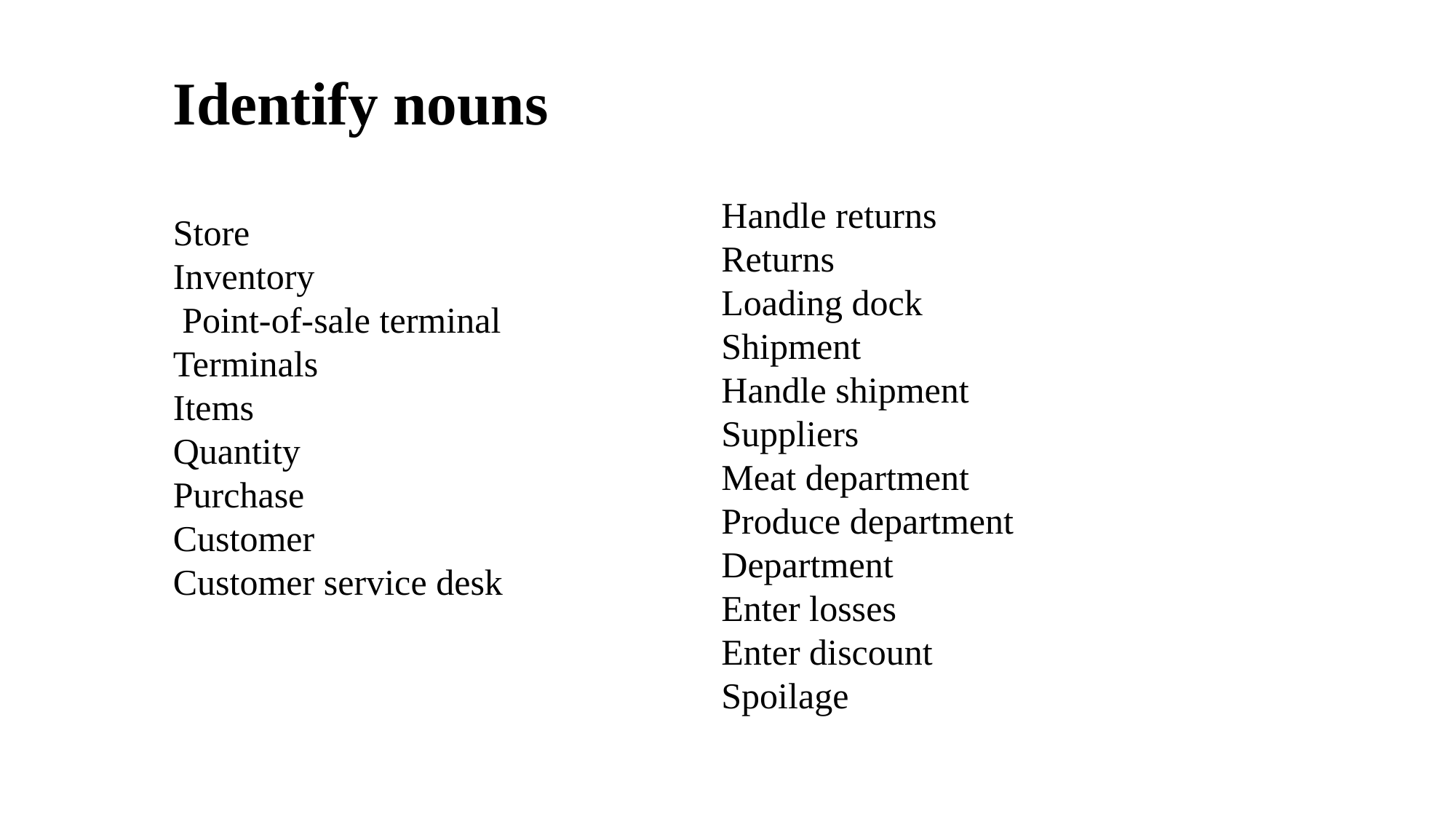

Identify nouns

Store
Inventory
 Point-of-sale terminal
Terminals
Items
Quantity
Purchase
Customer
Customer service desk
Handle returns
Returns
Loading dock
Shipment
Handle shipment
Suppliers
Meat department
Produce department
Department
Enter losses
Enter discount
Spoilage